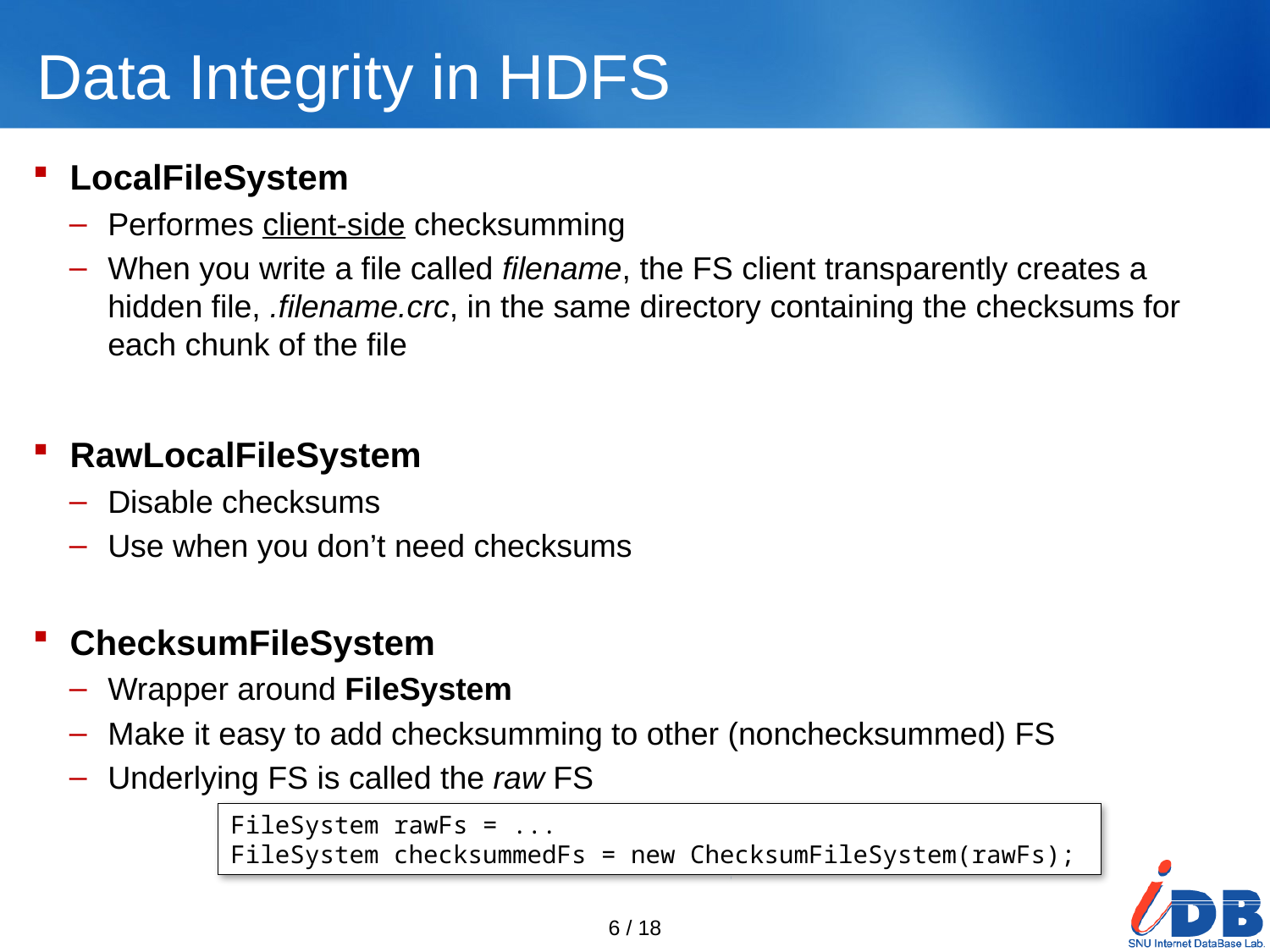

# Data Integrity in HDFS
LocalFileSystem
Performes client-side checksumming
When you write a file called filename, the FS client transparently creates a hidden file, .filename.crc, in the same directory containing the checksums for each chunk of the file

RawLocalFileSystem
Disable checksums
Use when you don’t need checksums

ChecksumFileSystem
Wrapper around FileSystem
Make it easy to add checksumming to other (nonchecksummed) FS
Underlying FS is called the raw FS
FileSystem rawFs = ...
FileSystem checksummedFs = new ChecksumFileSystem(rawFs);
6 / 18